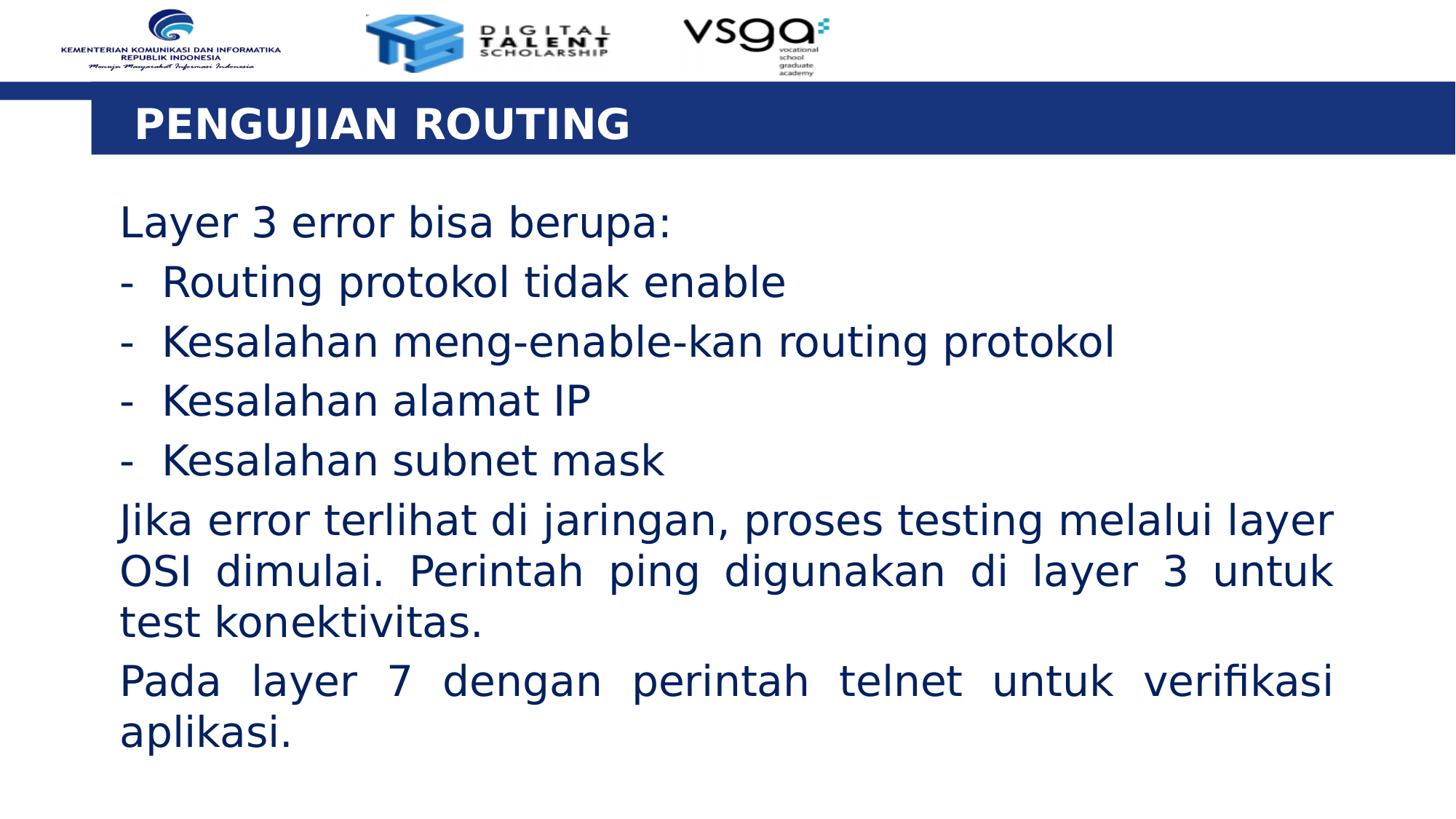

PENGUJIAN ROUTING

Layer 3 error bisa berupa:
-  Routing protokol tidak enable
-  Kesalahan meng-enable-kan routing protokol
-  Kesalahan alamat IP
-  Kesalahan subnet mask
Jika error terlihat di jaringan, proses testing melalui layer OSI dimulai. Perintah ping digunakan di layer 3 untuk test konektivitas.
Pada layer 7 dengan perintah telnet untuk verifikasi aplikasi.